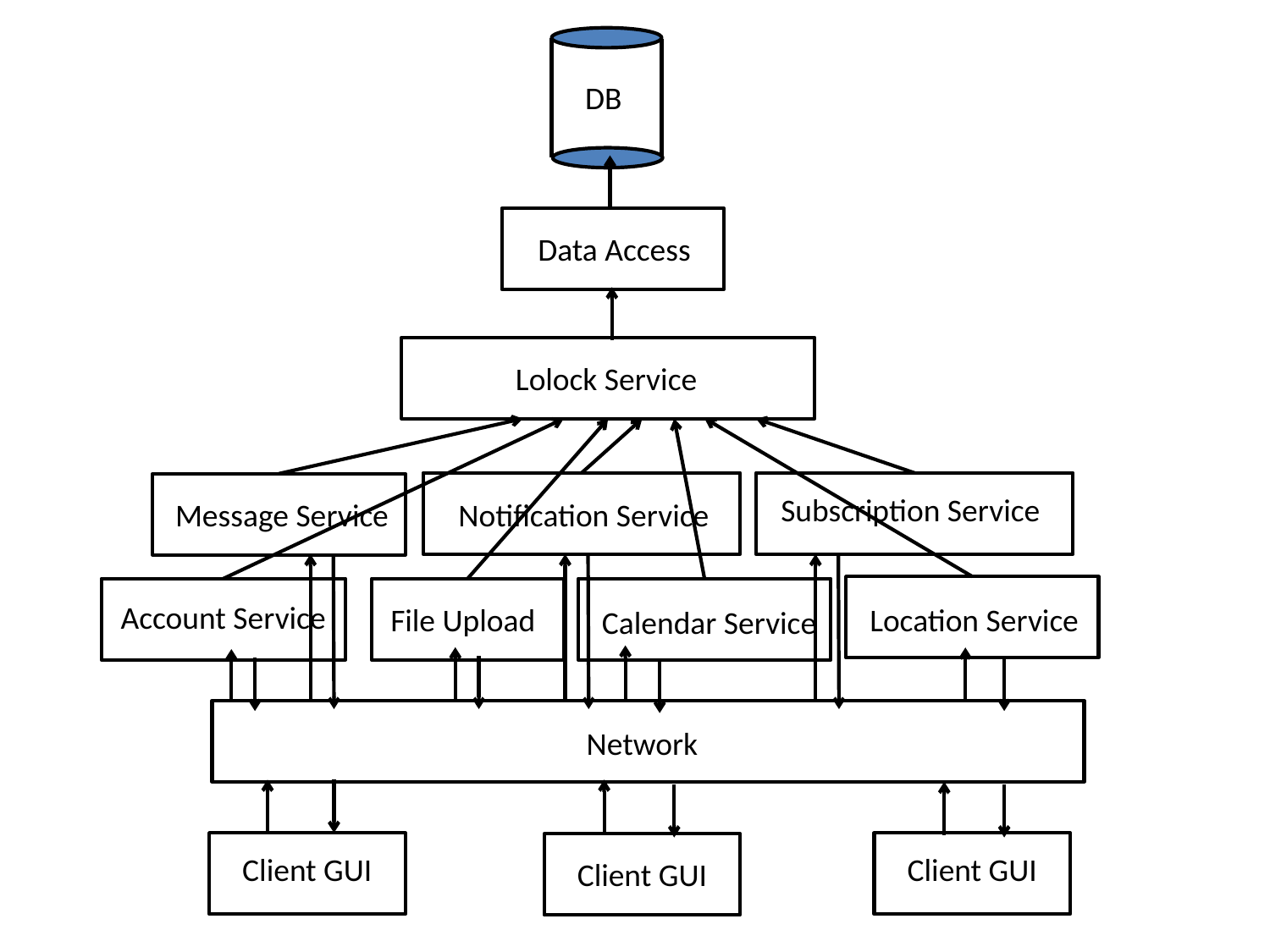

DB

Data Access

Lolock Service

Subscription Service
Message Service
Notification Service

Account Service
File Upload
Location Service
Calendar Service

Network

Client GUI
Client GUI
Client GUI